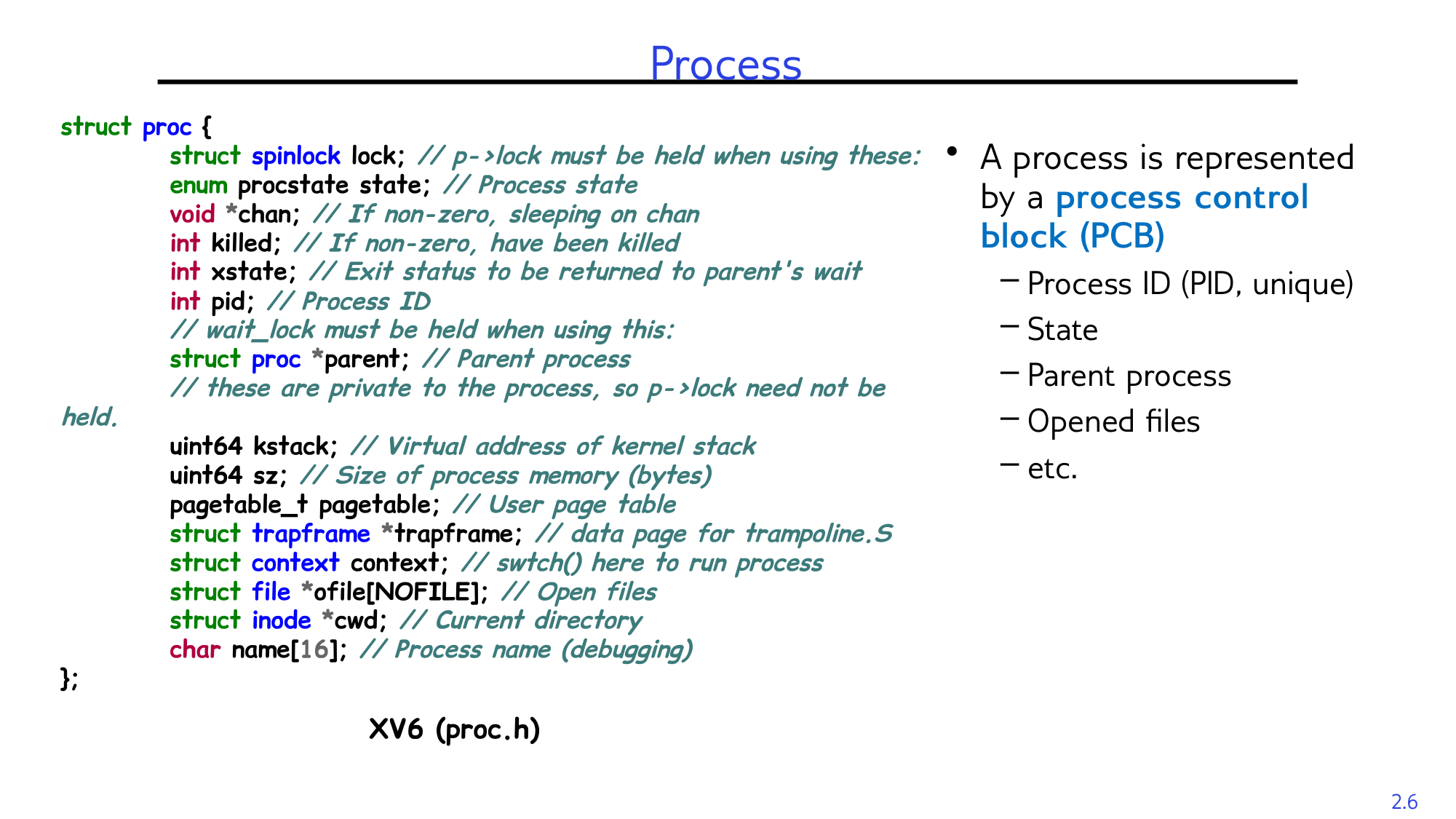

# Process
struct proc {
	struct spinlock lock; // p->lock must be held when using these:
	enum procstate state; // Process state
	void *chan; // If non-zero, sleeping on chan
	int killed; // If non-zero, have been killed
	int xstate; // Exit status to be returned to parent's wait
	int pid; // Process ID
	// wait_lock must be held when using this:
	struct proc *parent; // Parent process
	// these are private to the process, so p->lock need not be held.
	uint64 kstack; // Virtual address of kernel stack
	uint64 sz; // Size of process memory (bytes)
	pagetable_t pagetable; // User page table
	struct trapframe *trapframe; // data page for trampoline.S
	struct context context; // swtch() here to run process
	struct file *ofile[NOFILE]; // Open files
	struct inode *cwd; // Current directory
	char name[16]; // Process name (debugging)
};
A process is represented by a process control block (PCB)
Process ID (PID, unique)
State
Parent process
Opened files
etc.

XV6 (proc.h)